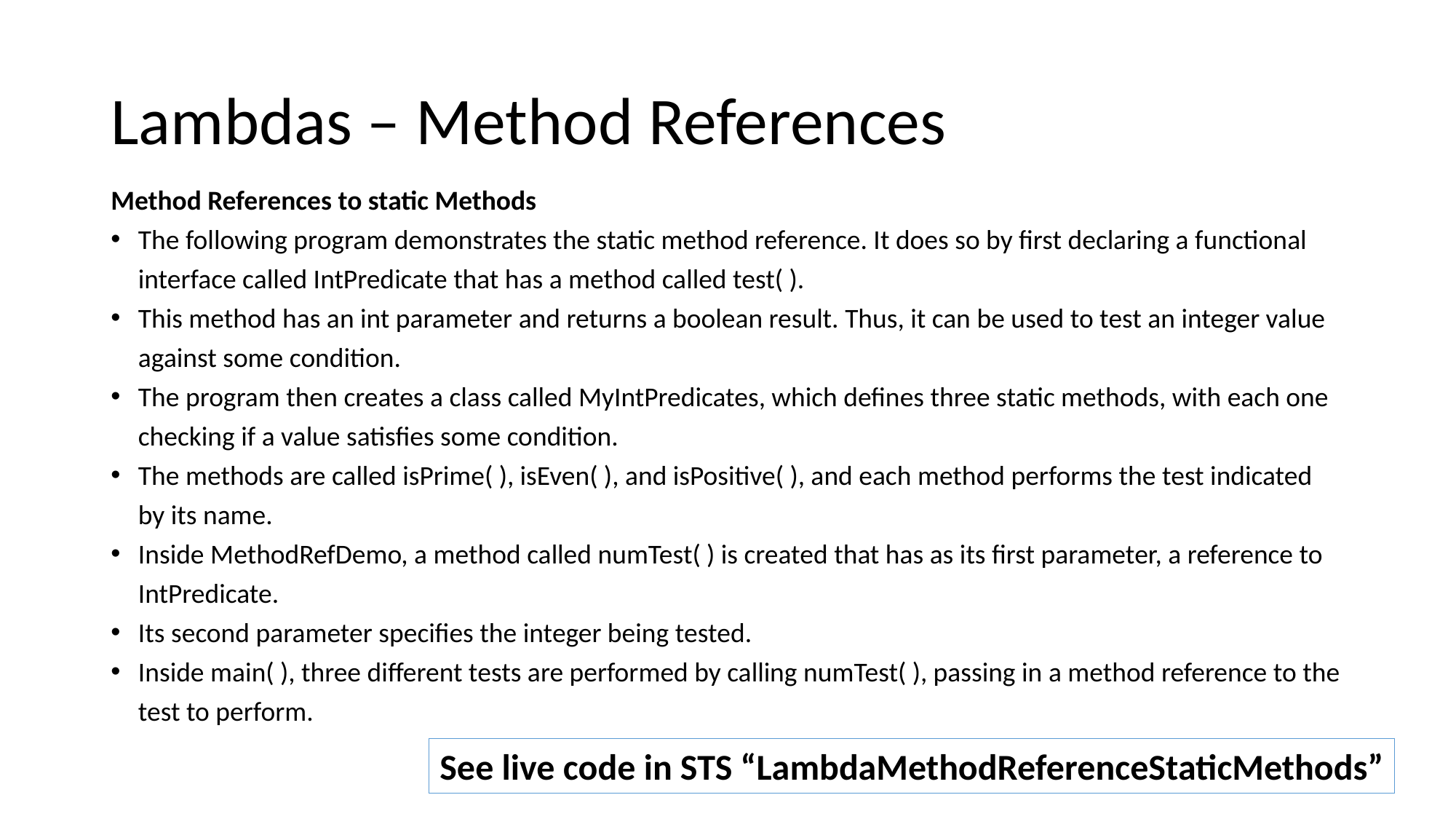

# Lambdas – Method References
Method References to static Methods
The following program demonstrates the static method reference. It does so by first declaring a functional interface called IntPredicate that has a method called test( ).
This method has an int parameter and returns a boolean result. Thus, it can be used to test an integer value against some condition.
The program then creates a class called MyIntPredicates, which defines three static methods, with each one checking if a value satisfies some condition.
The methods are called isPrime( ), isEven( ), and isPositive( ), and each method performs the test indicated by its name.
Inside MethodRefDemo, a method called numTest( ) is created that has as its first parameter, a reference to IntPredicate.
Its second parameter specifies the integer being tested.
Inside main( ), three different tests are performed by calling numTest( ), passing in a method reference to the test to perform.
See live code in STS “LambdaMethodReferenceStaticMethods”